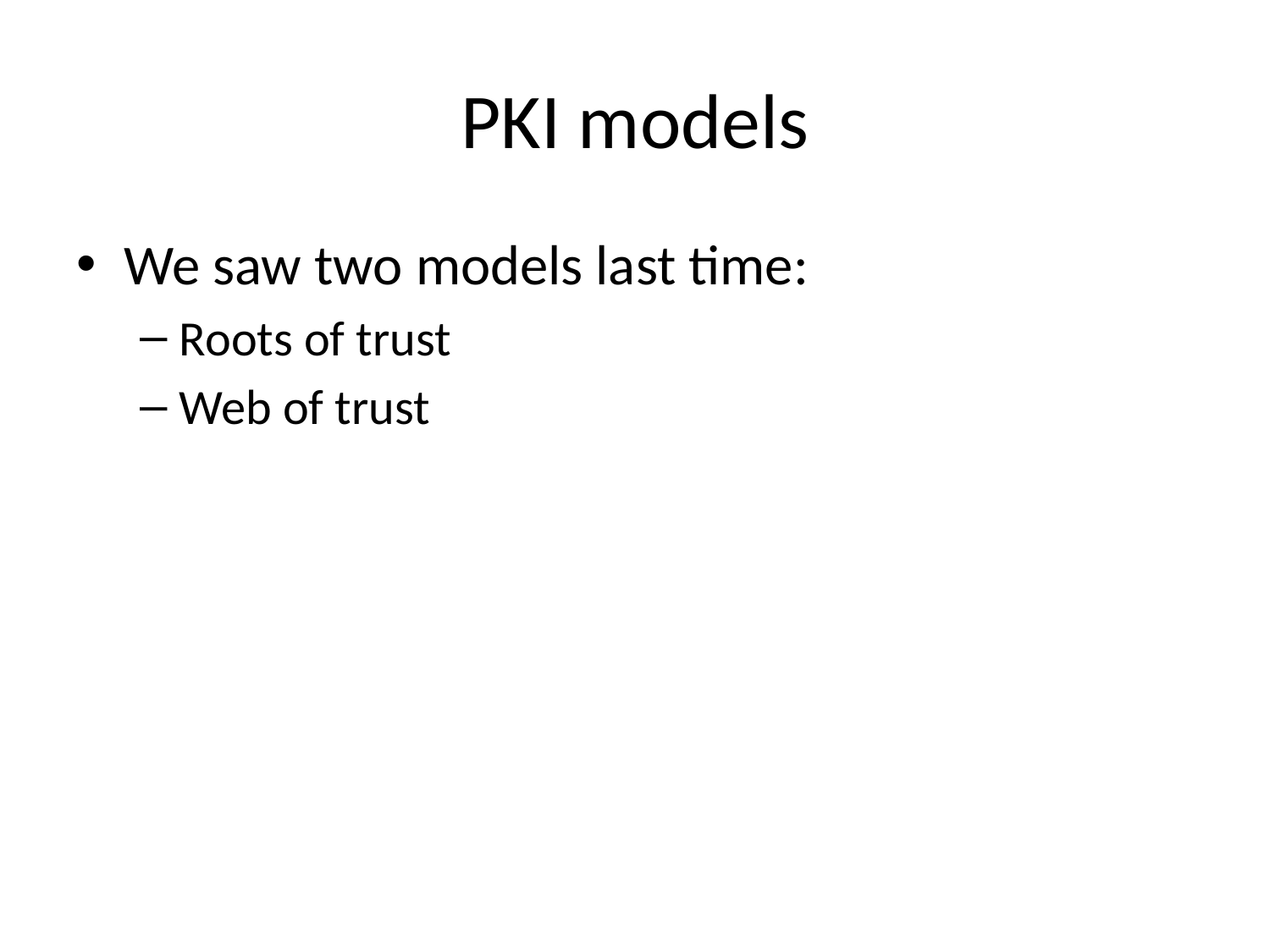

# PKI models
We saw two models last time:
Roots of trust
Web of trust